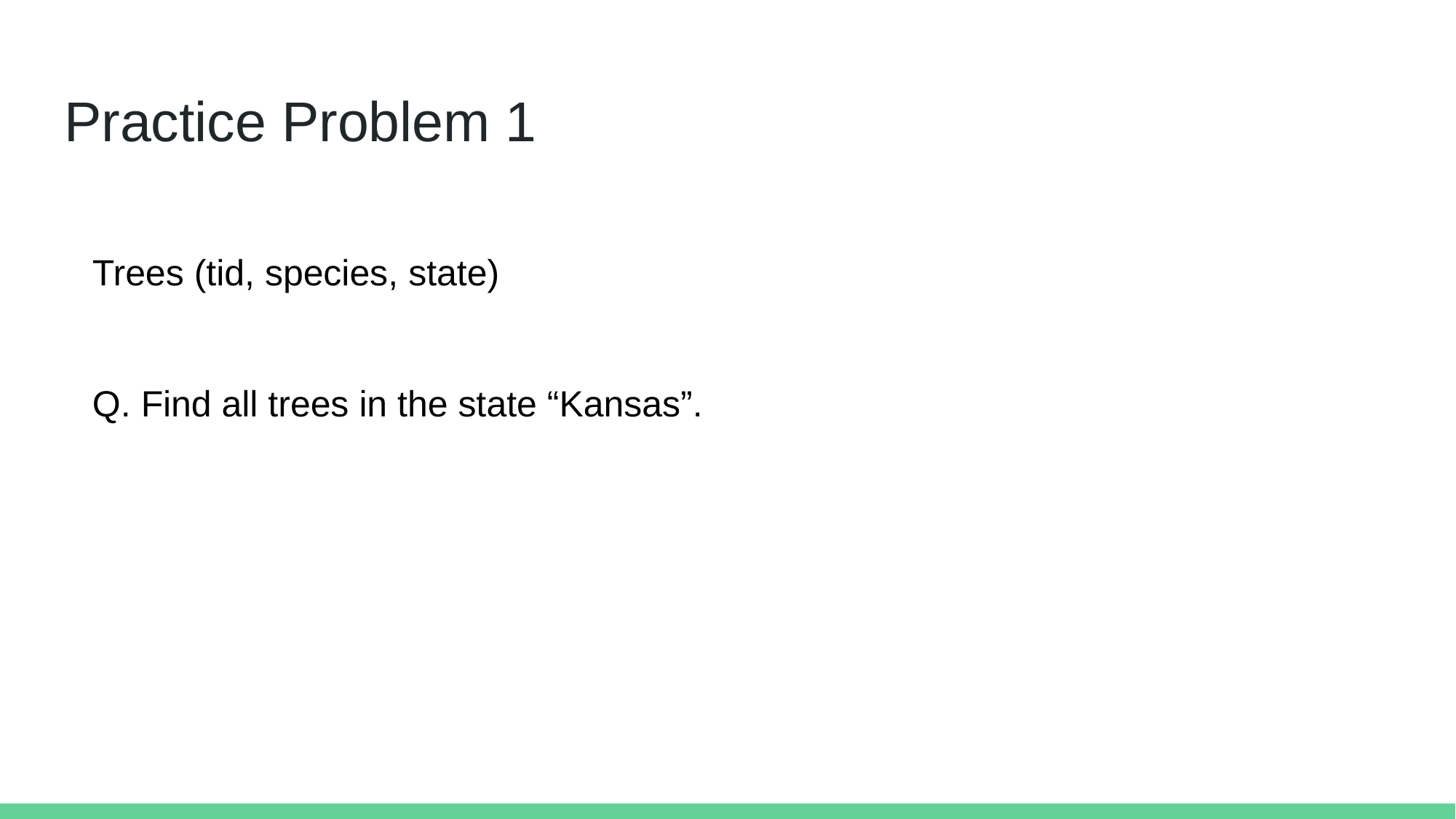

# Practice Problem 1
Trees (tid, species, state)

Q. Find all trees in the state “Kansas”.